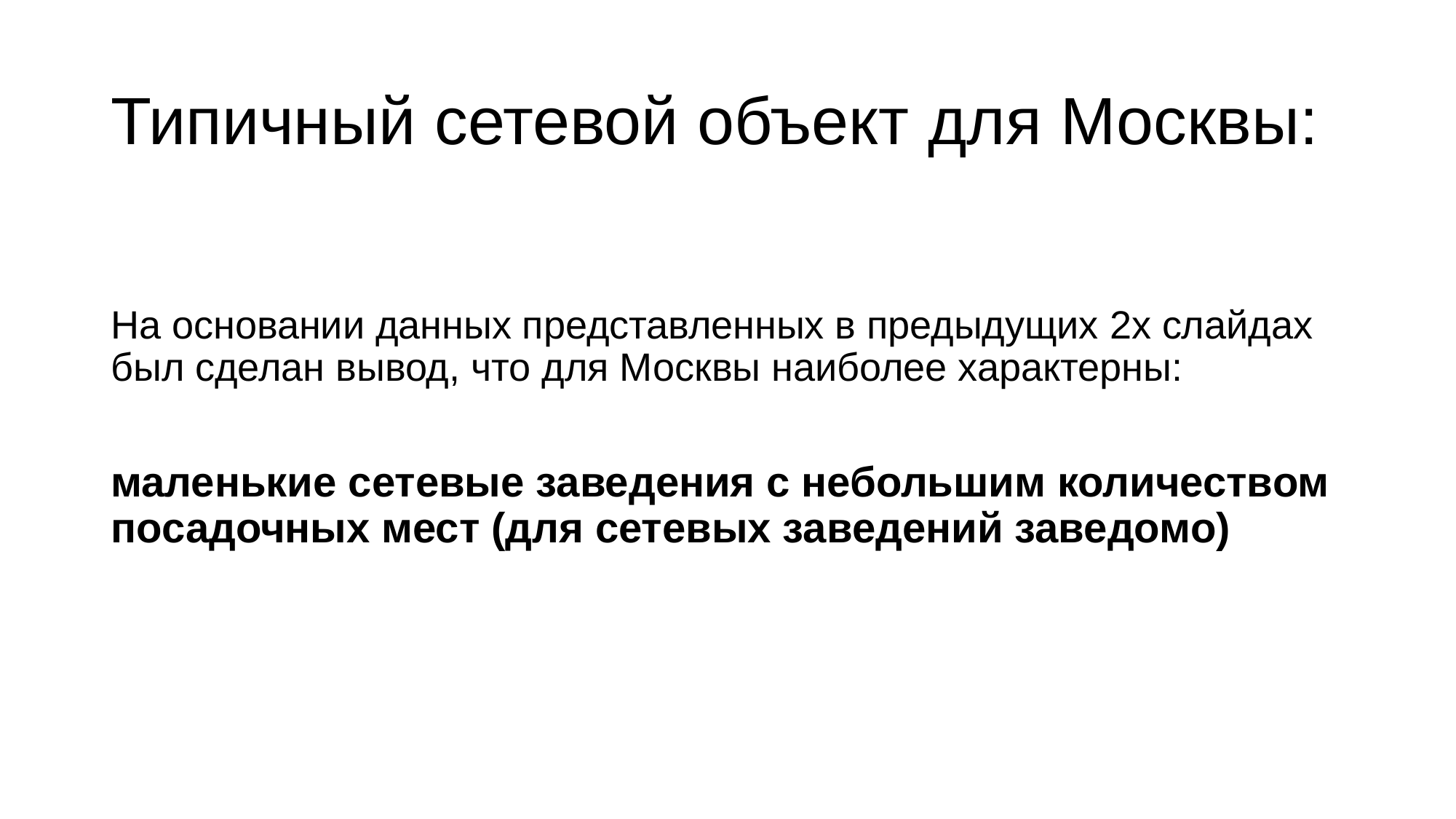

# Типичный сетевой объект для Москвы:
На основании данных представленных в предыдущих 2х слайдах был сделан вывод, что для Москвы наиболее характерны:

маленькие сетевые заведения с небольшим количеством посадочных мест (для сетевых заведений заведомо)